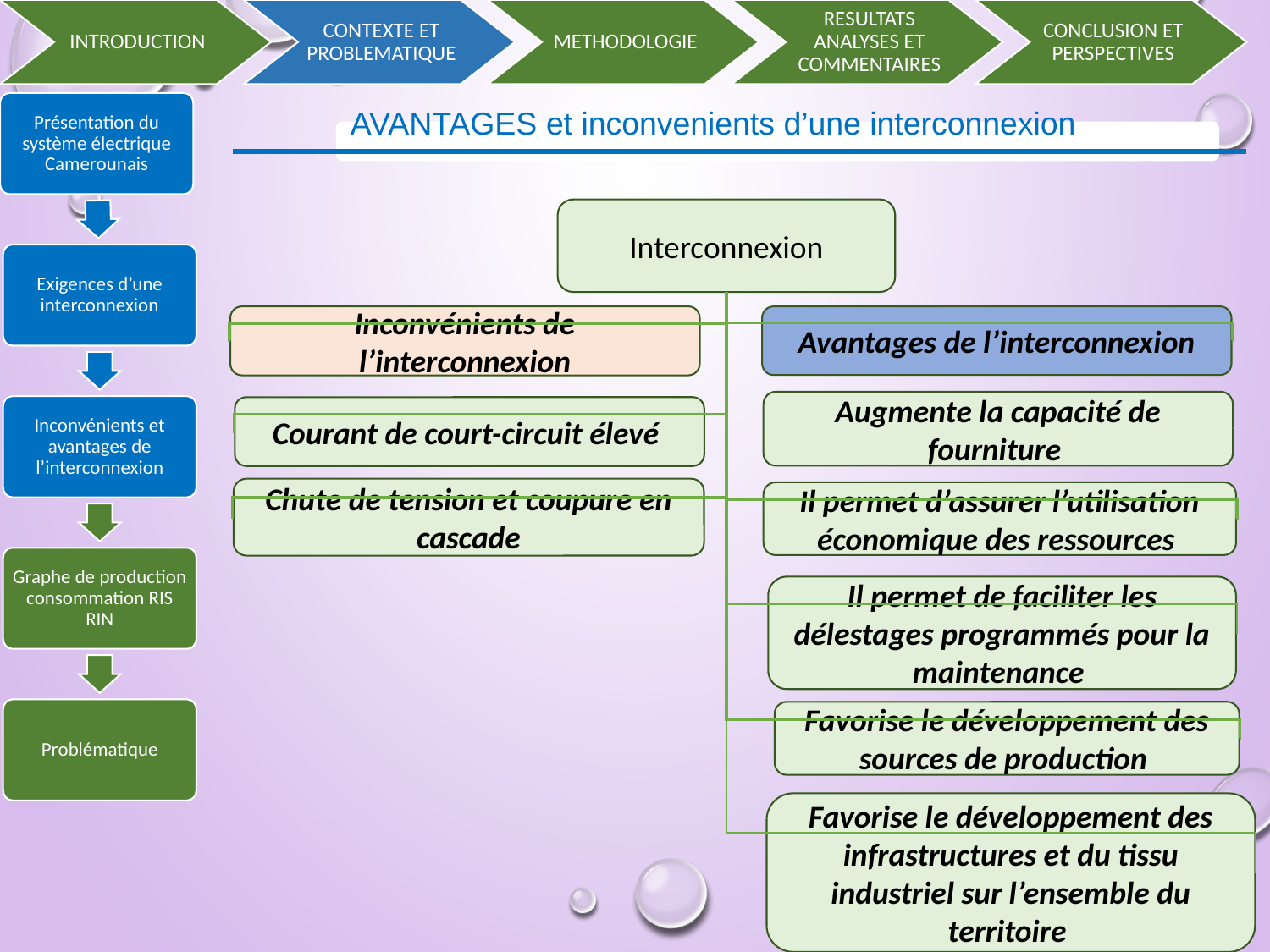

INTRODUCTION
CONTEXTE ET PROBLEMATIQUE
METHODOLOGIE
RESULTATS ANALYSES ET COMMENTAIRES
CONCLUSION ET PERSPECTIVES
Présentation du système électrique Camerounais

Exigences d’une interconnexion

Inconvénients et avantages de l’interconnexion

Graphe de production consommation RIS RIN

Problématique
AVANTAGES et inconvenients d’une interconnexion

Interconnexion
Inconvénients de l’interconnexion
Avantages de l’interconnexion
Augmente la capacité de fourniture
Courant de court-circuit élevé
Chute de tension et coupure en cascade
Il permet d’assurer l’utilisation économique des ressources
Il permet de faciliter les délestages programmés pour la maintenance
Favorise le développement des sources de production
Favorise le développement des infrastructures et du tissu industriel sur l’ensemble du territoire